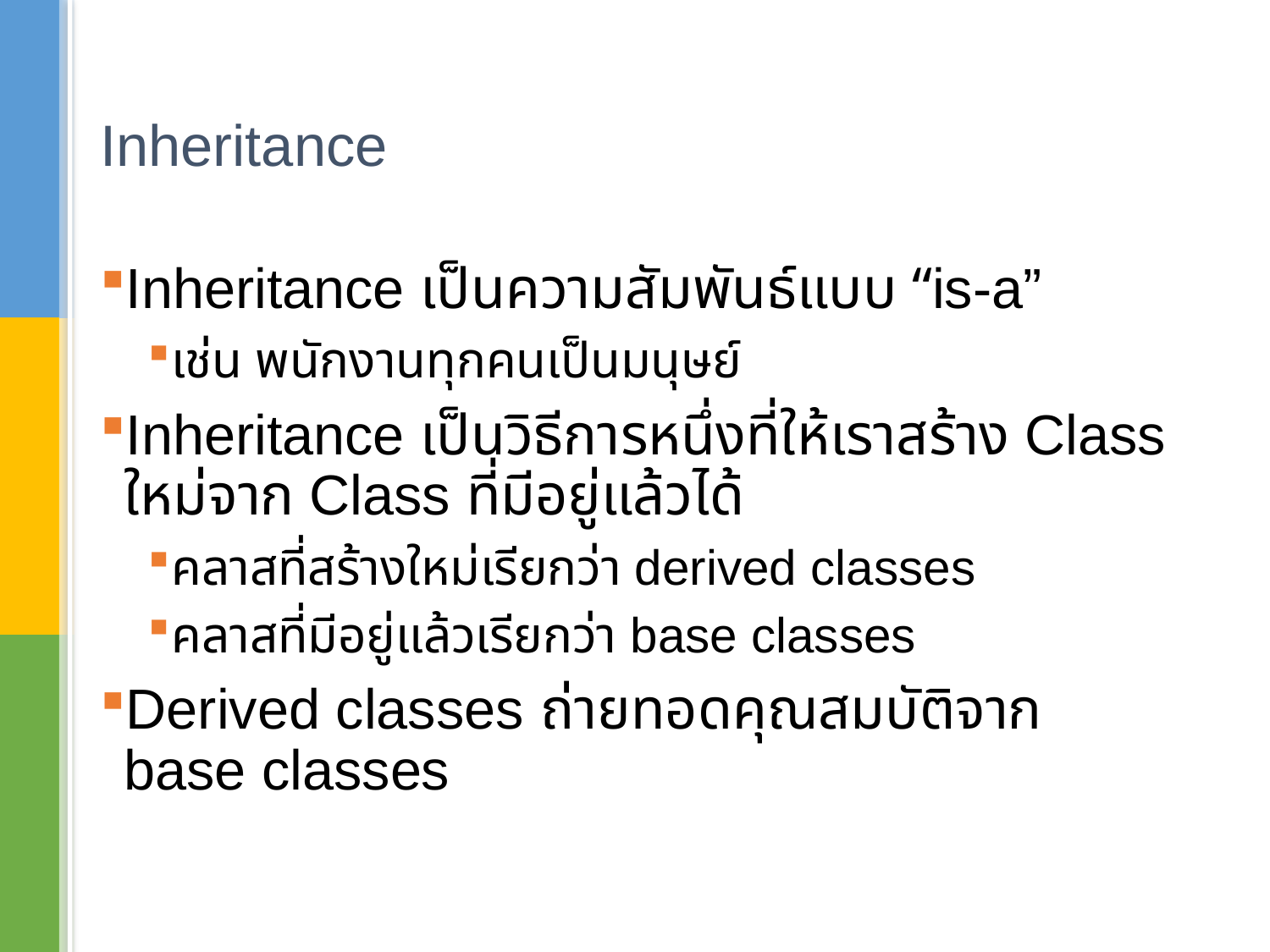

# Inheritance
Inheritance เป็นความสัมพันธ์แบบ “is-a”
เช่น พนักงานทุกคนเป็นมนุษย์
Inheritance เป็นวิธีการหนึ่งที่ให้เราสร้าง Class ใหม่จาก Class ที่มีอยู่แล้วได้
คลาสที่สร้างใหม่เรียกว่า derived classes
คลาสที่มีอยู่แล้วเรียกว่า base classes
Derived classes ถ่ายทอดคุณสมบัติจาก base classes